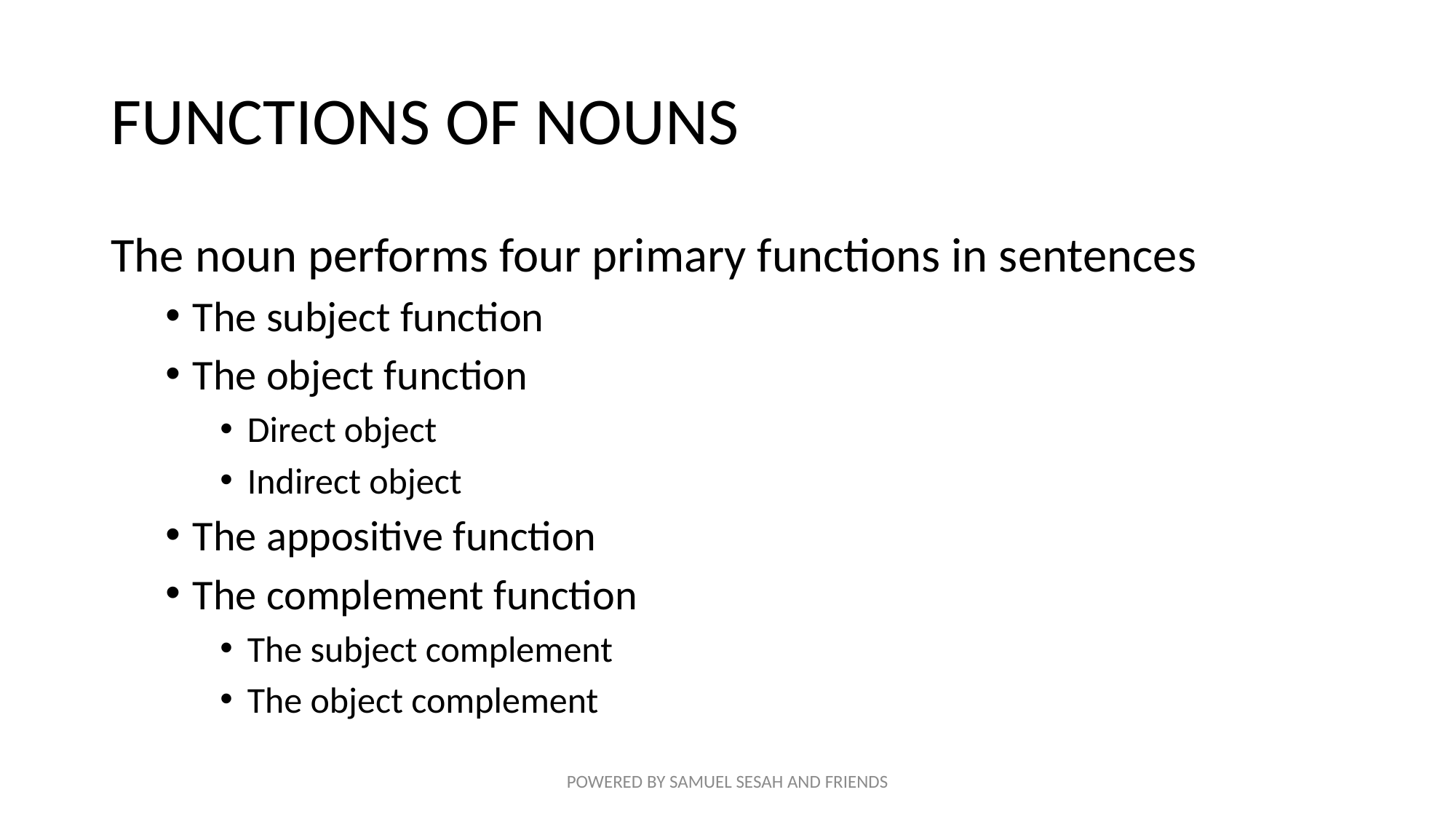

# FUNCTIONS OF NOUNS
The noun performs four primary functions in sentences
The subject function
The object function
Direct object
Indirect object
The appositive function
The complement function
The subject complement
The object complement

POWERED BY SAMUEL SESAH AND FRIENDS